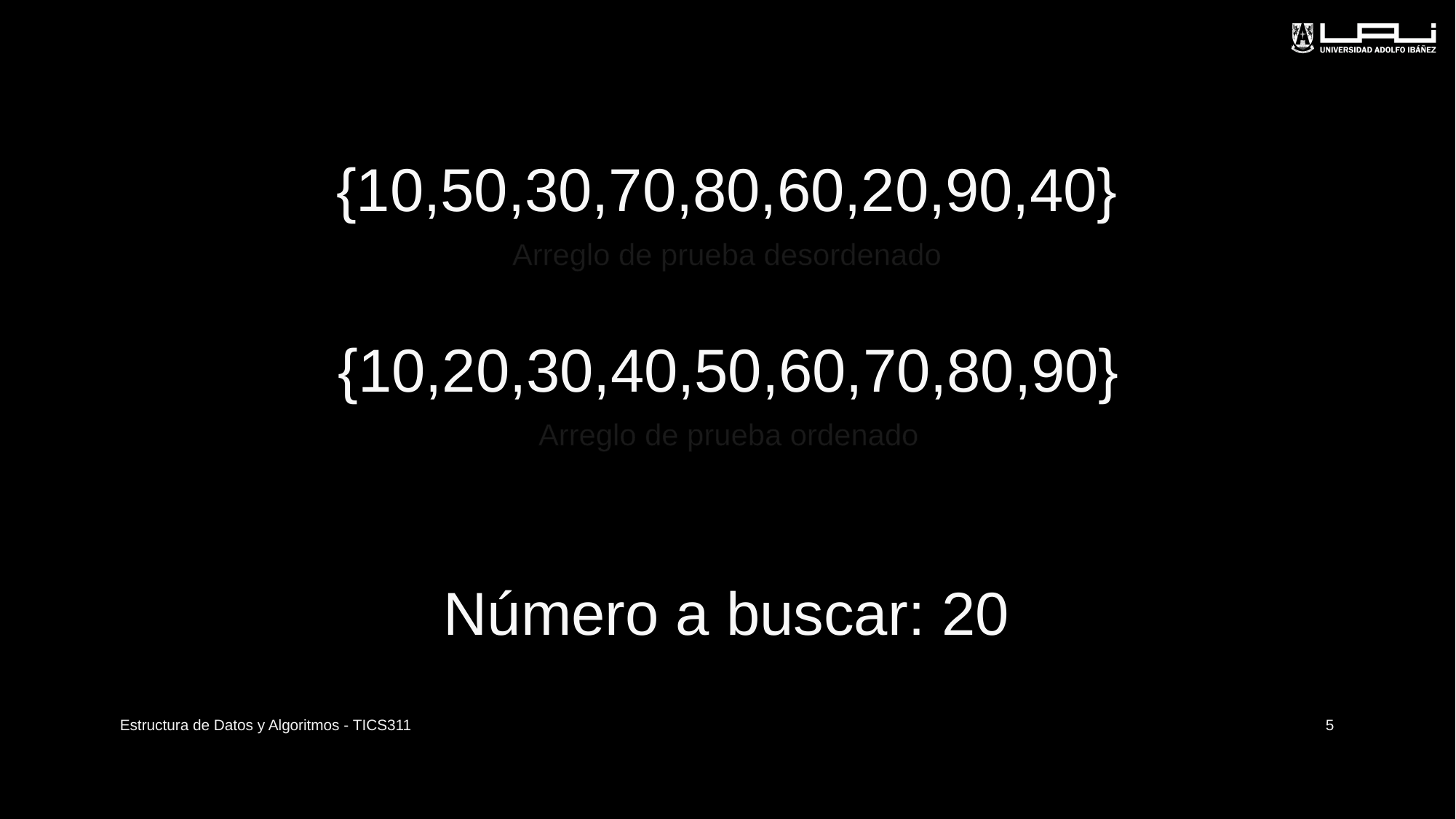

# {10,50,30,70,80,60,20,90,40}
{10,20,30,40,50,60,70,80,90}
Arreglo de prueba desordenado
Arreglo de prueba ordenado
Número a buscar: 20
Estructura de Datos y Algoritmos - TICS311
5